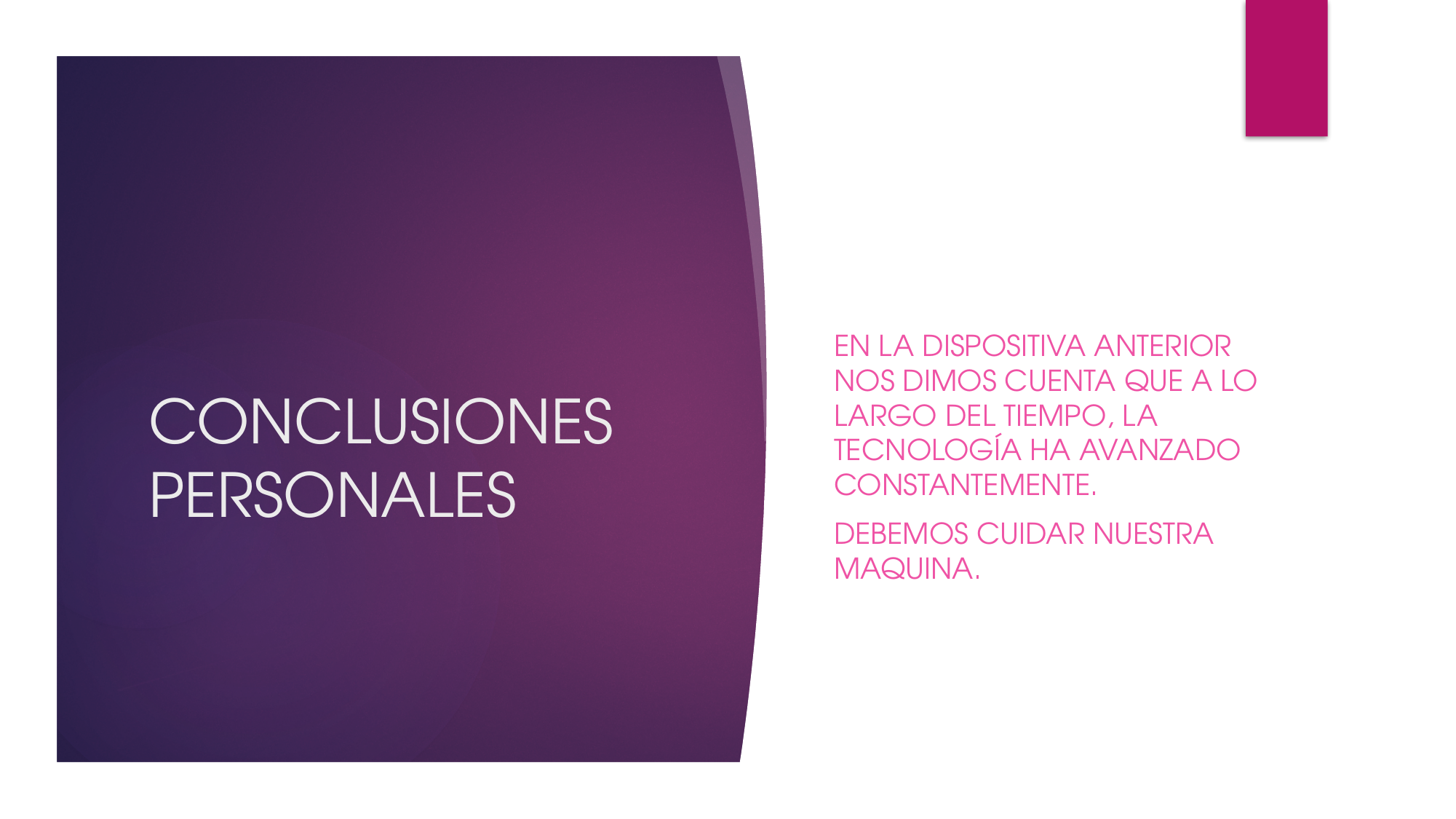

En la dispositiva anterior nos dimos cuenta que a lo largo del tiempo, la tecnología ha avanzado constantemente.
Debemos cuidar nuestra maquina.
# CONCLUSIONES PERSONALES